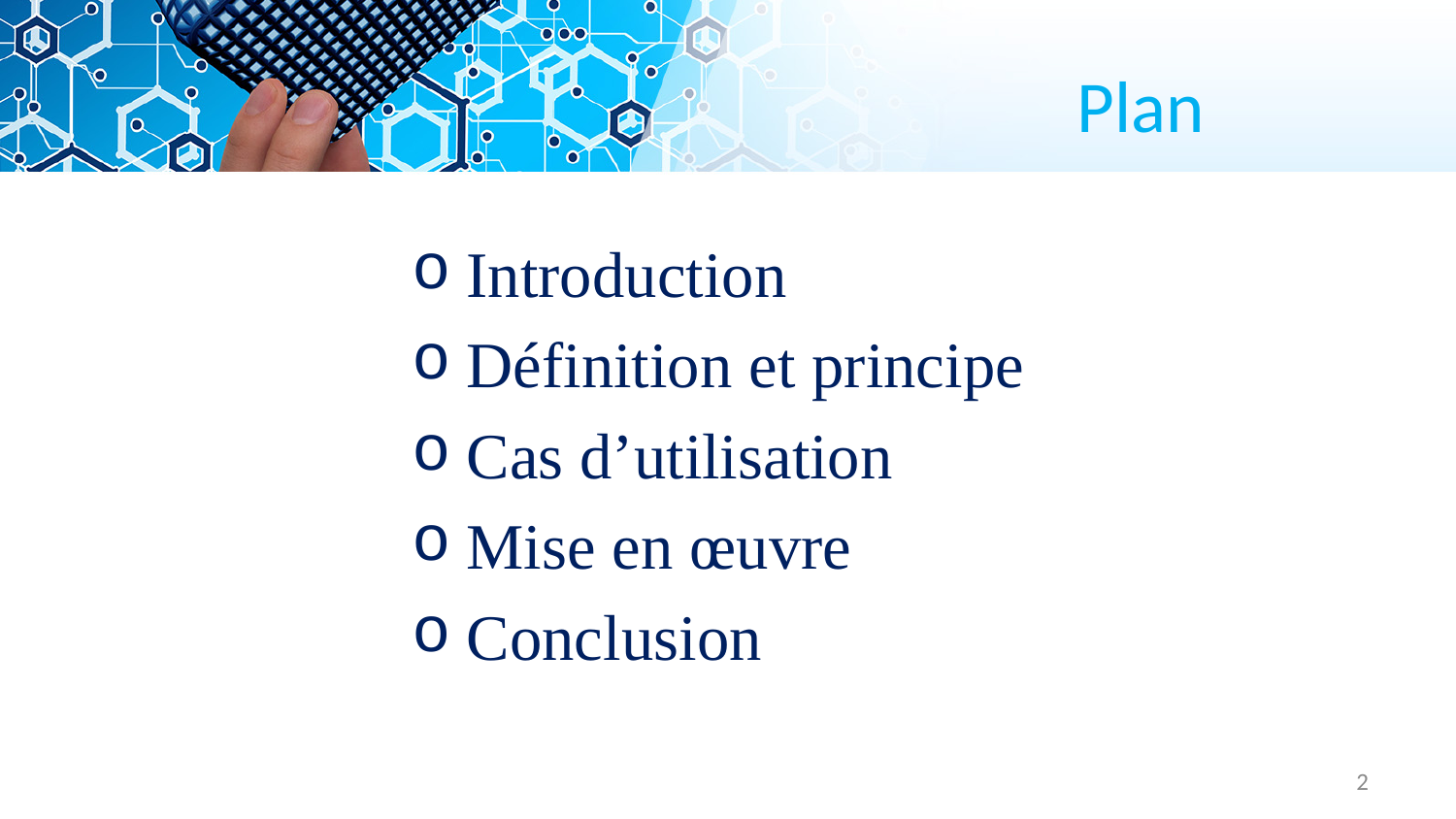

# Plan
Introduction
Définition et principe
Cas d’utilisation
Mise en œuvre
Conclusion

2